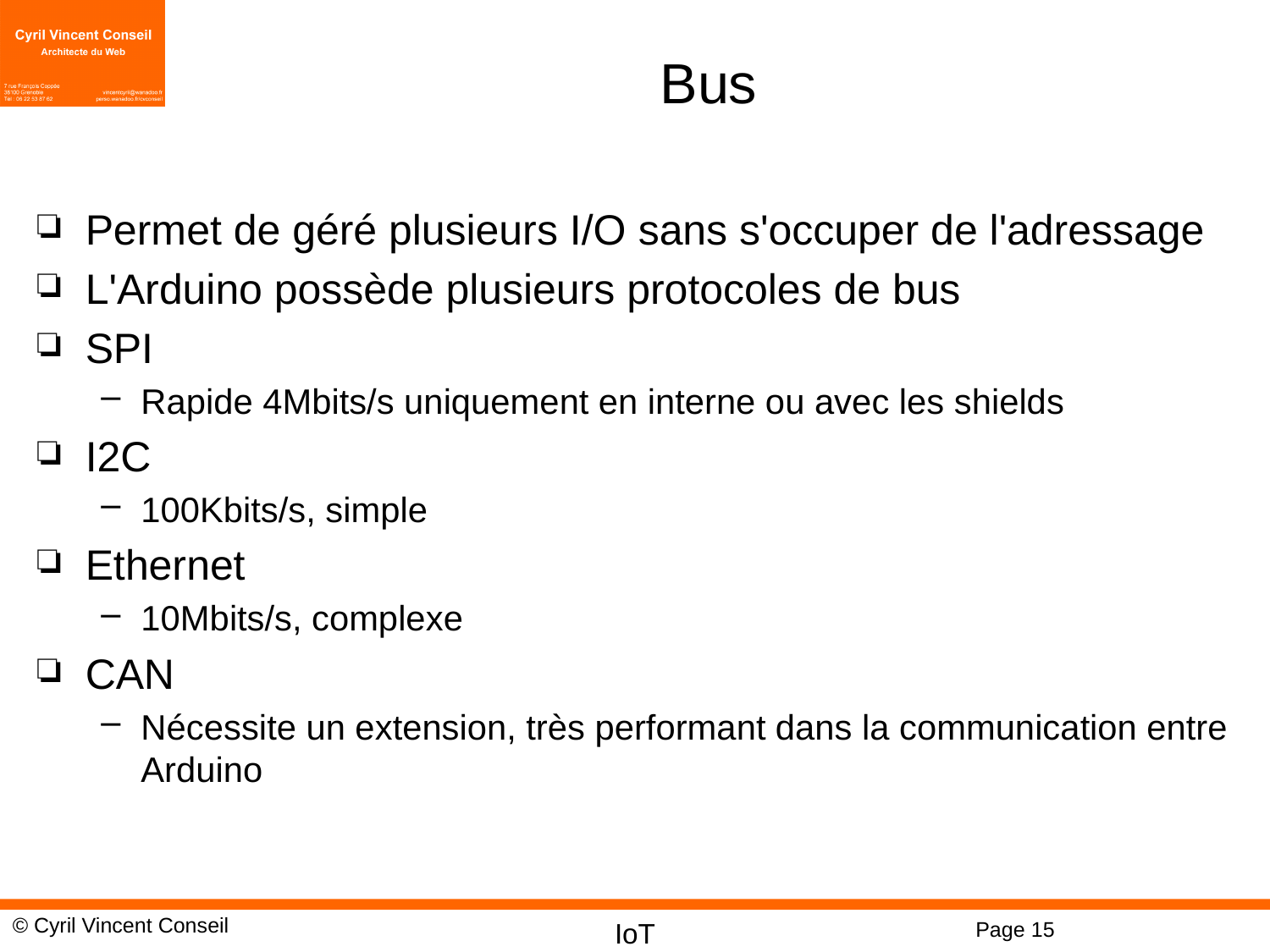

# Bus
Permet de géré plusieurs I/O sans s'occuper de l'adressage
L'Arduino possède plusieurs protocoles de bus
SPI
Rapide 4Mbits/s uniquement en interne ou avec les shields
I2C
100Kbits/s, simple
Ethernet
10Mbits/s, complexe
CAN
Nécessite un extension, très performant dans la communication entre Arduino